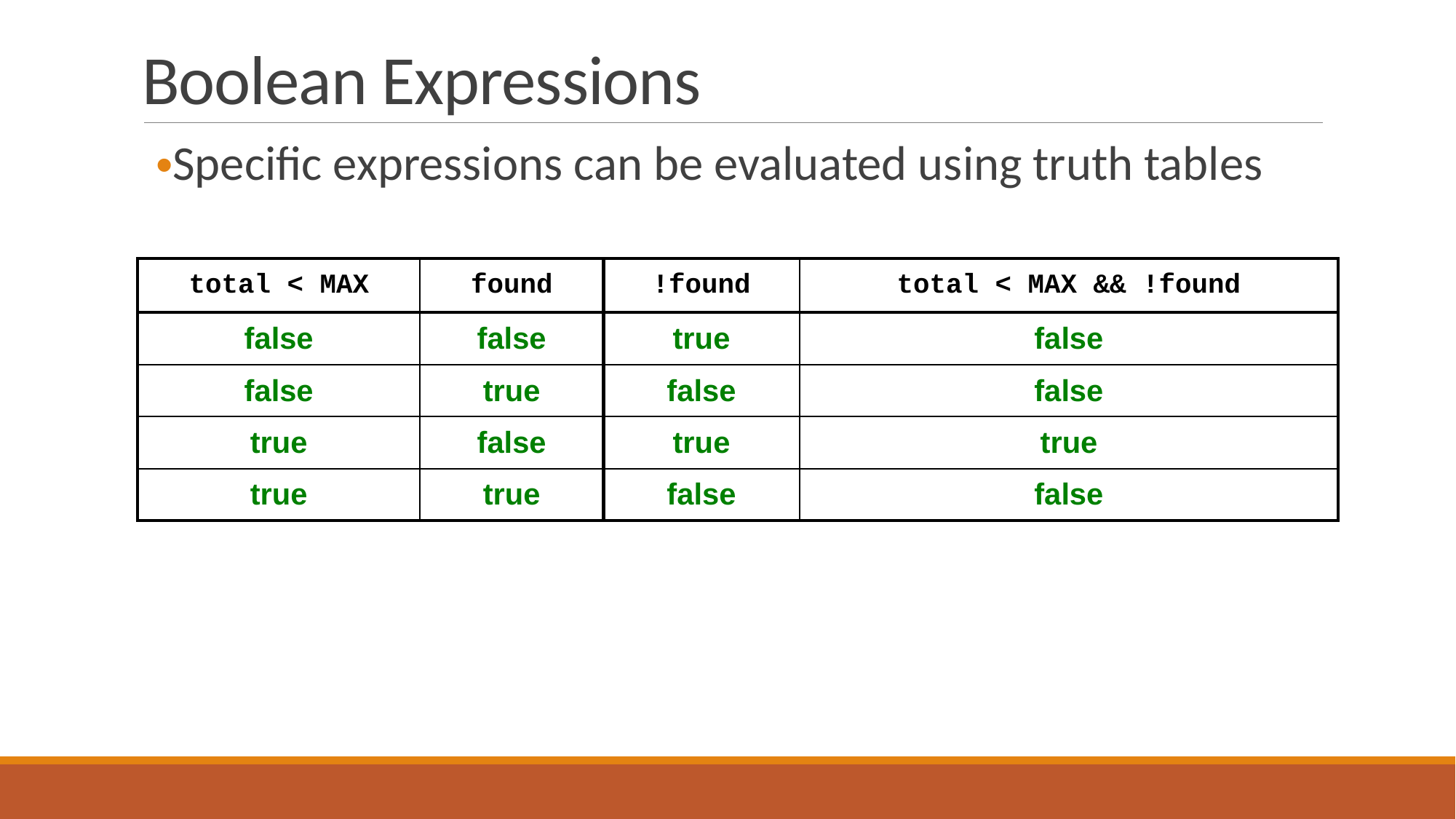

# Boolean Expressions
Specific expressions can be evaluated using truth tables
| total < MAX | found | !found | total < MAX && !found |
| --- | --- | --- | --- |
| false | false | true | false |
| false | true | false | false |
| true | false | true | true |
| true | true | false | false |
14